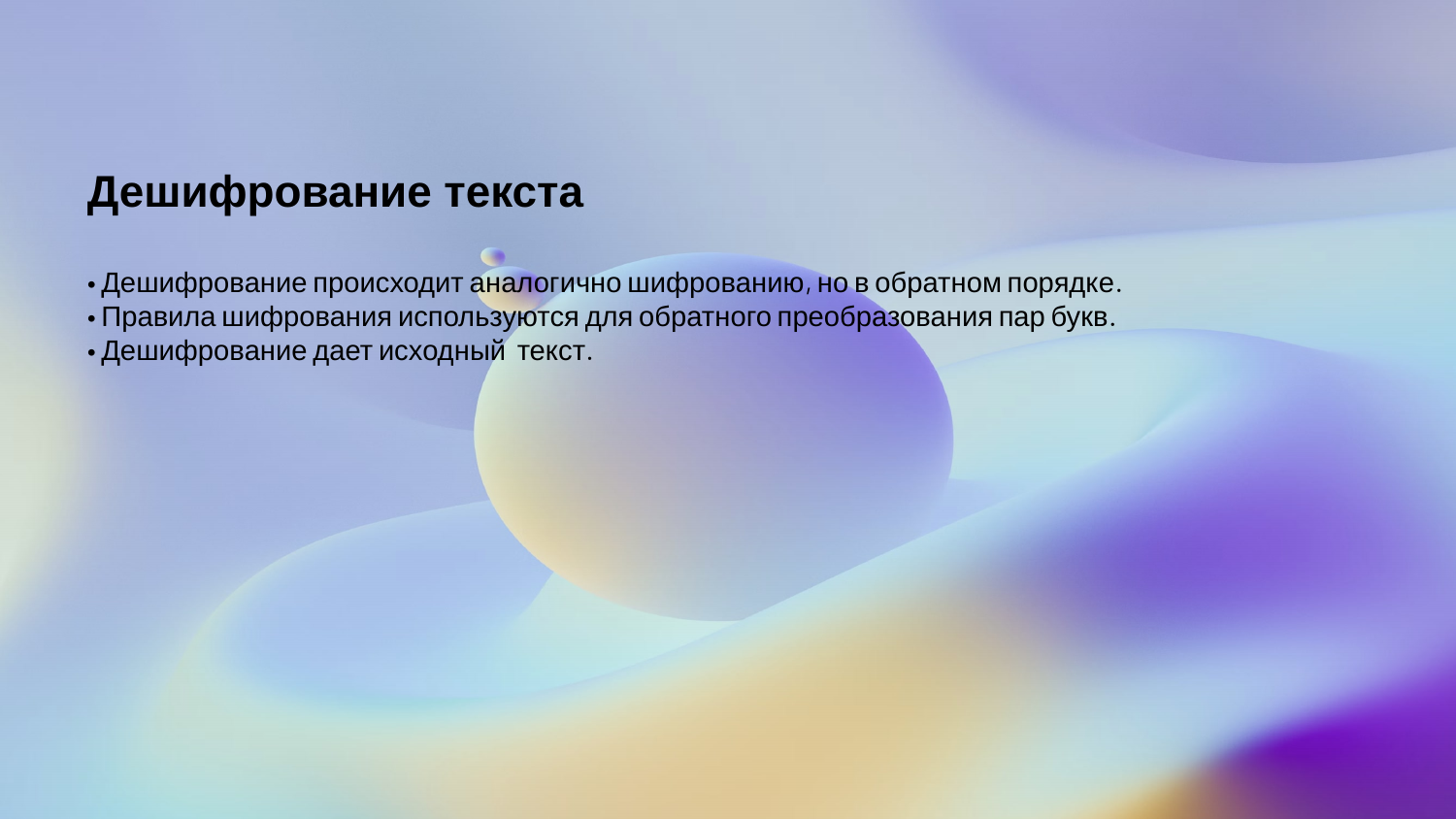

Дешифрование текста
• Дешифрование происходит аналогично шифрованию, но в обратном порядке.
• Правила шифрования используются для обратного преобразования пар букв.
• Дешифрование дает исходный  текст.